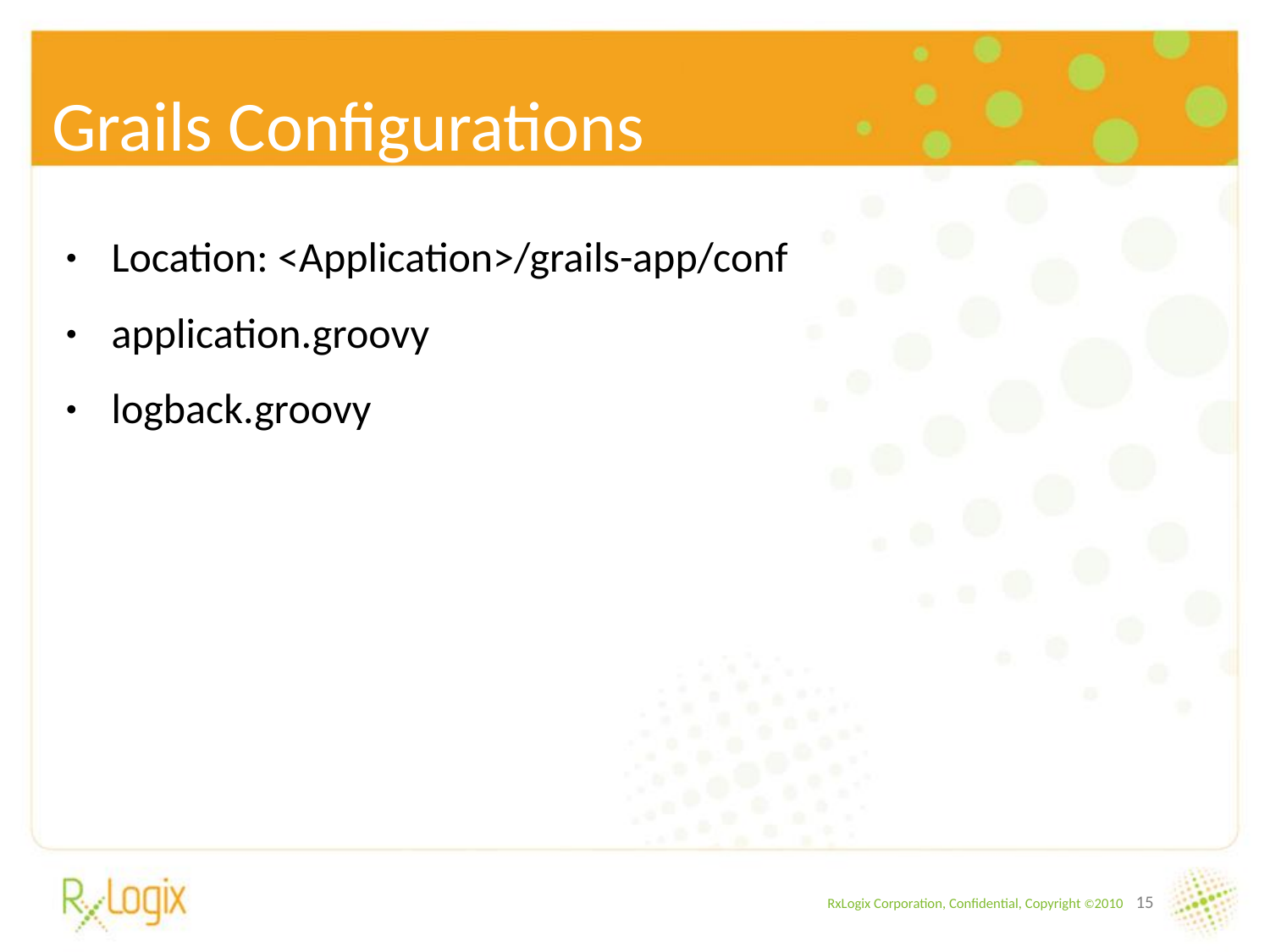

# Grails Configurations
Location: <Application>/grails-app/conf
application.groovy
logback.groovy